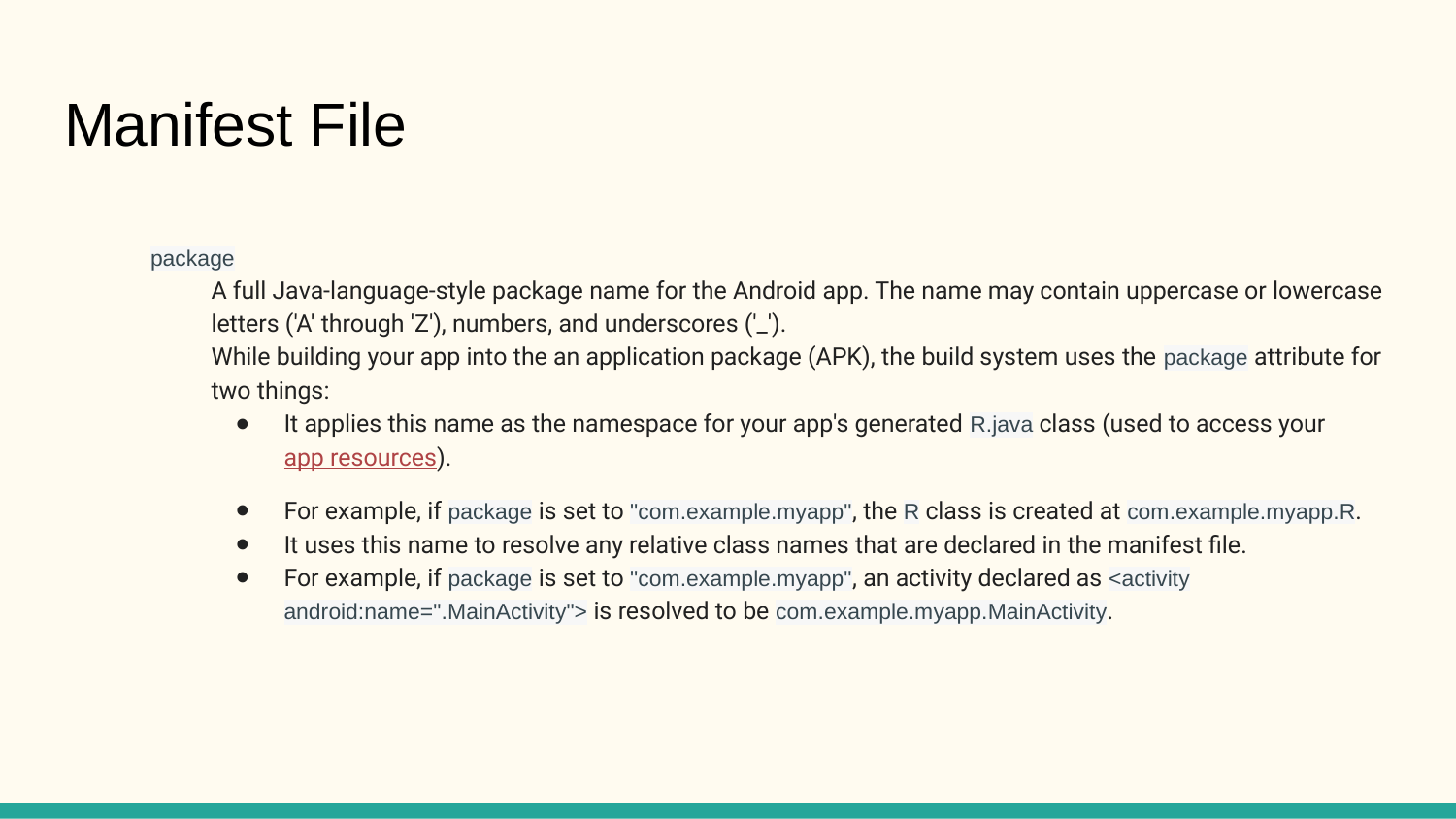

# Manifest File

package
A full Java-language-style package name for the Android app. The name may contain uppercase or lowercase letters ('A' through 'Z'), numbers, and underscores ('_').
While building your app into the an application package (APK), the build system uses the package attribute for two things:
It applies this name as the namespace for your app's generated R.java class (used to access your app resources).
For example, if package is set to "com.example.myapp", the R class is created at com.example.myapp.R.
It uses this name to resolve any relative class names that are declared in the manifest file.
For example, if package is set to "com.example.myapp", an activity declared as <activity android:name=".MainActivity"> is resolved to be com.example.myapp.MainActivity.